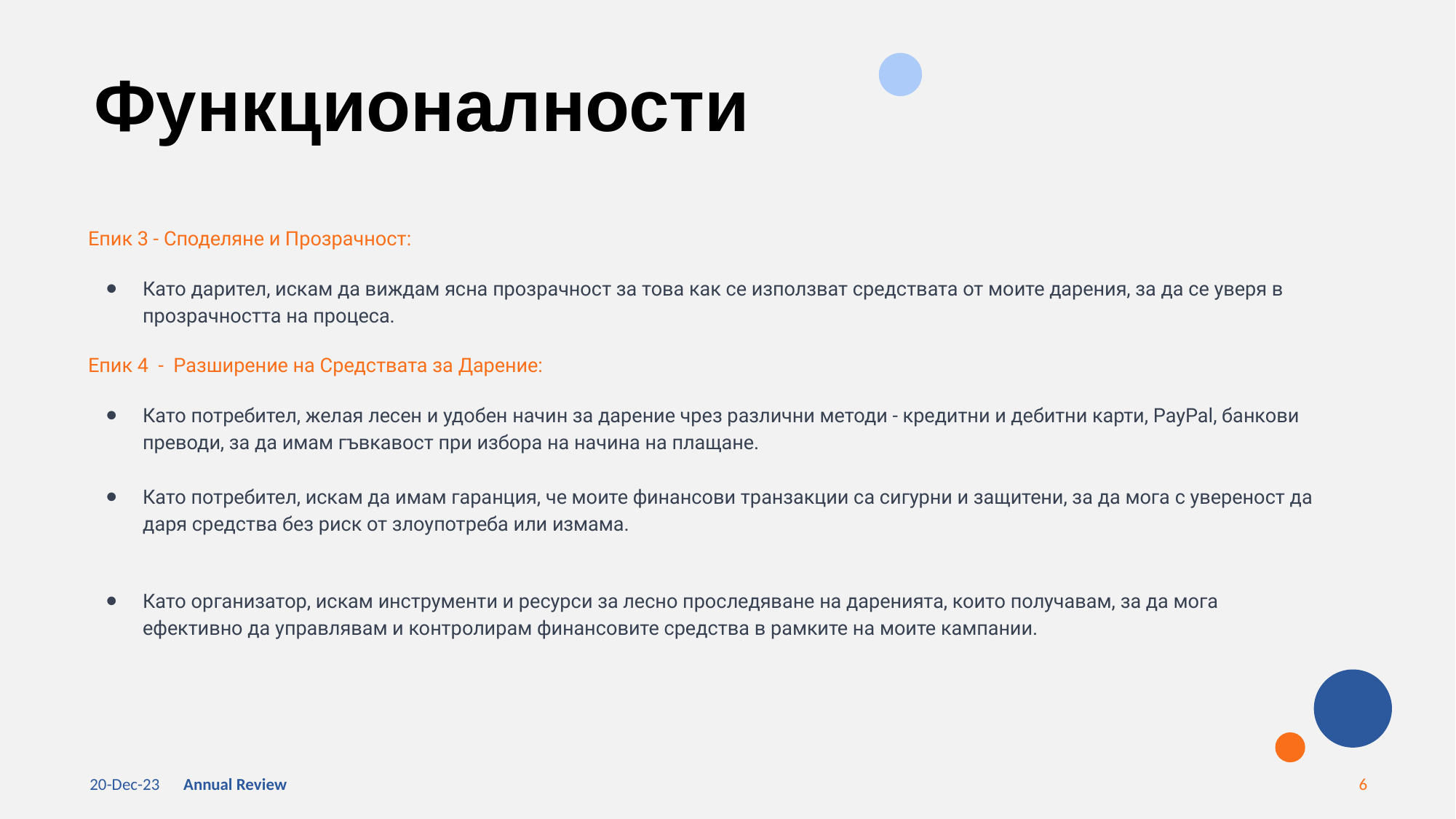

# Функционалности
Епик 3 - Споделяне и Прозрачност:
Като дарител, искам да виждам ясна прозрачност за това как се използват средствата от моите дарения, за да се уверя в прозрачността на процеса.
Епик 4  -  Разширение на Средствата за Дарение:
Като потребител, желая лесен и удобен начин за дарение чрез различни методи - кредитни и дебитни карти, PayPal, банкови преводи, за да имам гъвкавост при избора на начина на плащане.

Като потребител, искам да имам гаранция, че моите финансови транзакции са сигурни и защитени, за да мога с увереност да даря средства без риск от злоупотреба или измама.

Като организатор, искам инструменти и ресурси за лесно проследяване на даренията, които получавам, за да мога ефективно да управлявам и контролирам финансовите средства в рамките на моите кампании.